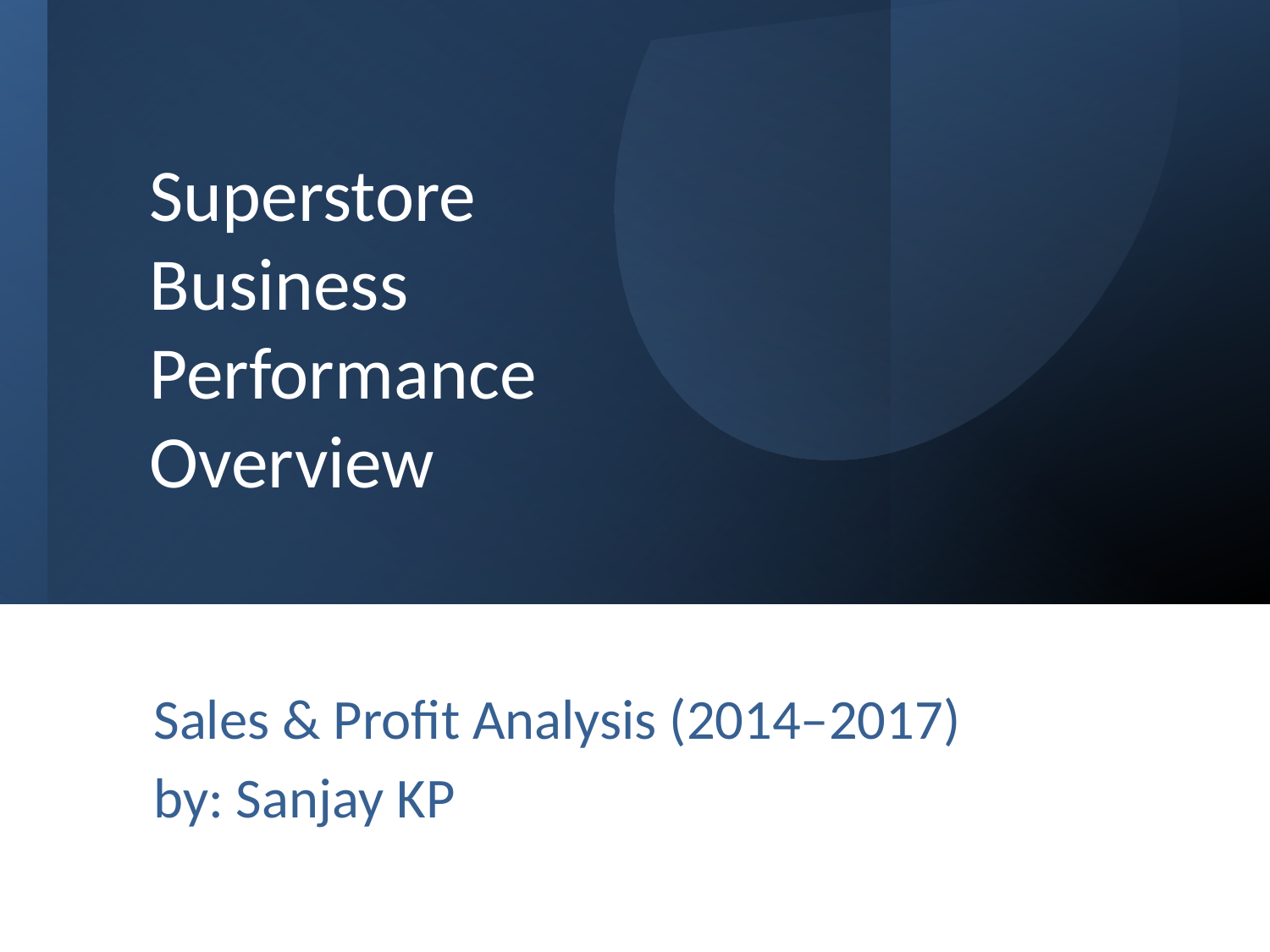

# Superstore Business Performance Overview
Sales & Profit Analysis (2014–2017)
by: Sanjay KP